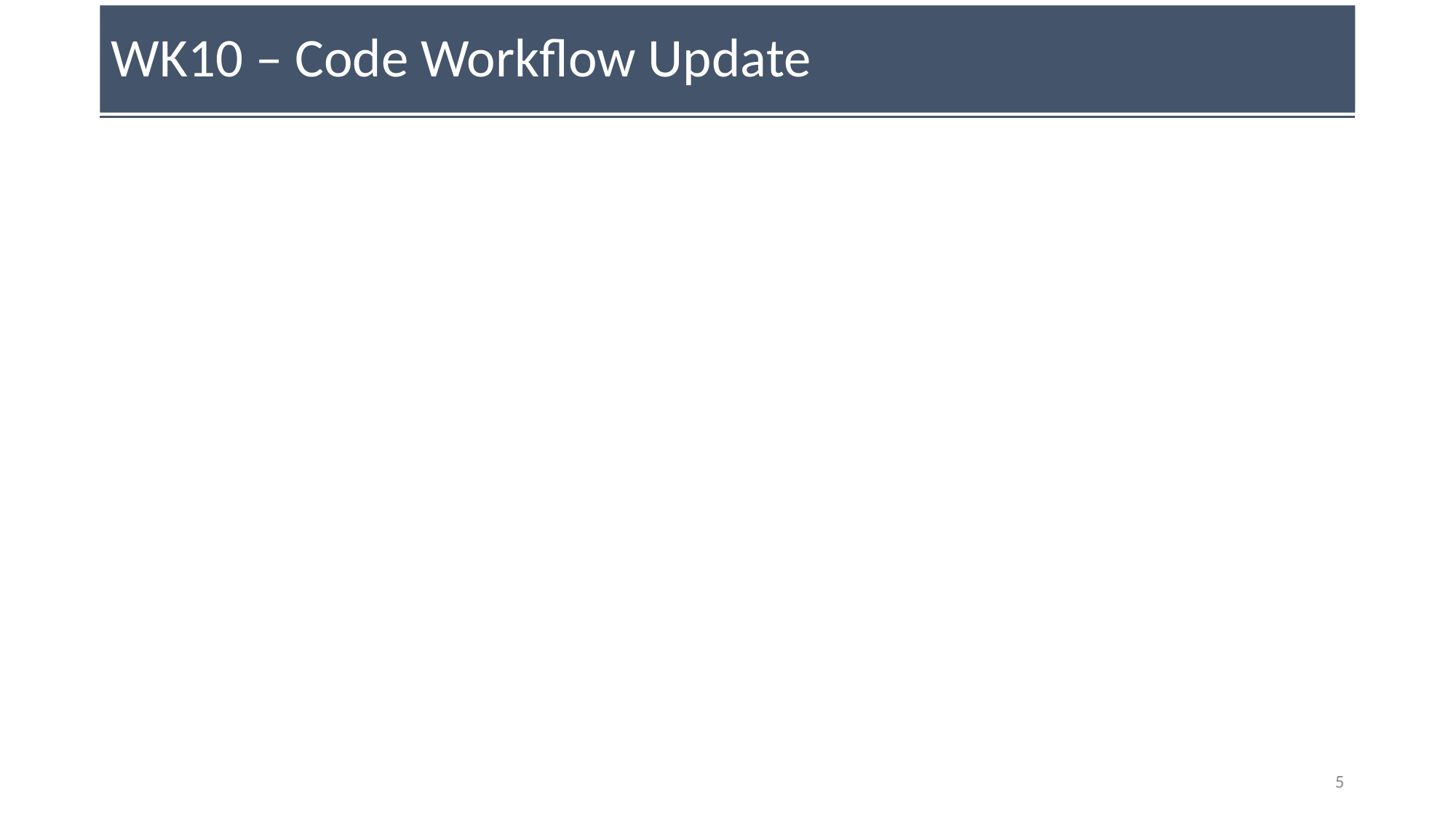

# WK10 – Code Workflow Update

5